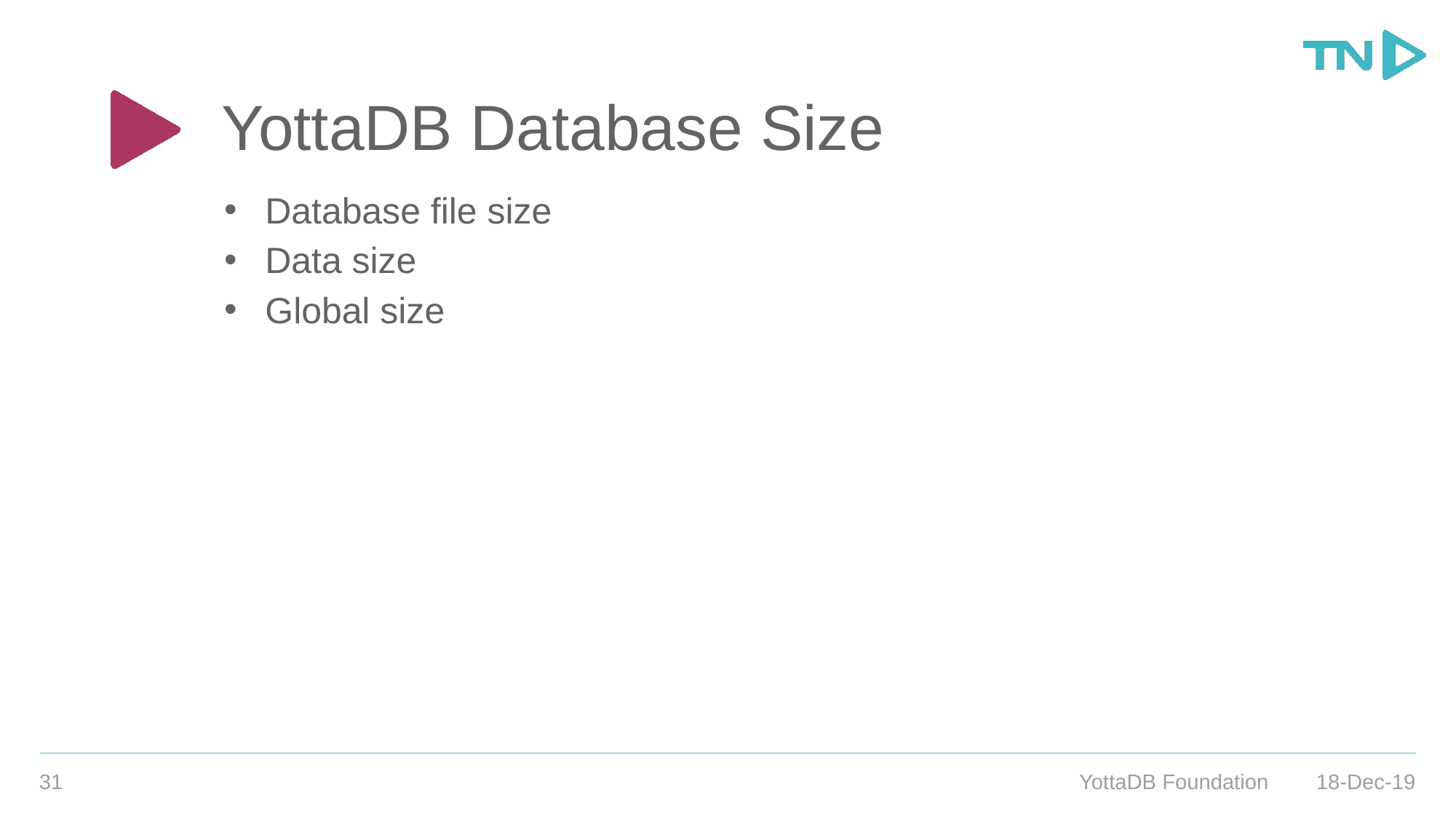

# YottaDB Database Size
Database file size
Data size
Global size
31
YottaDB Foundation
18-Dec-19